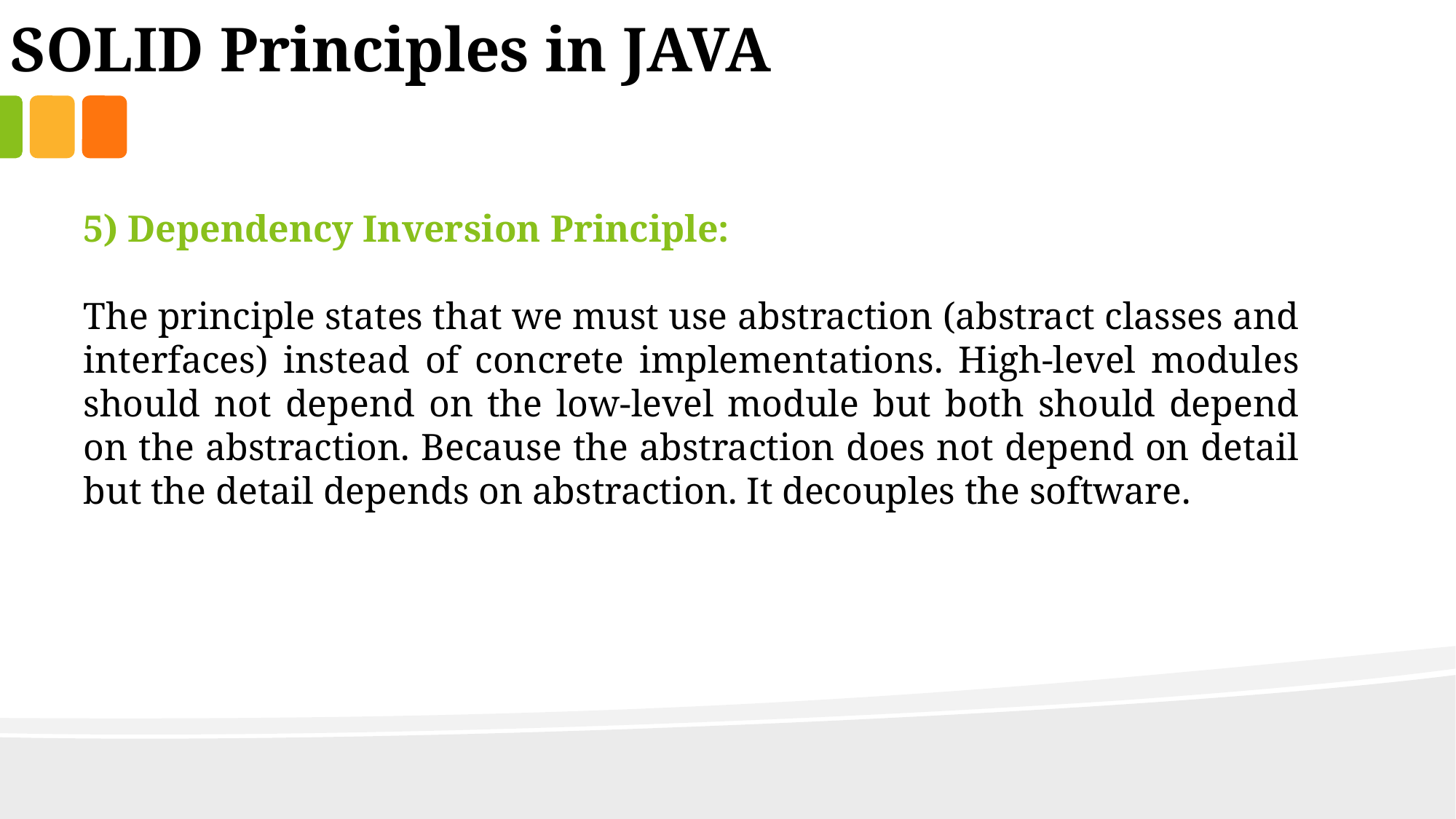

SOLID Principles in JAVA
5) Dependency Inversion Principle:

The principle states that we must use abstraction (abstract classes and interfaces) instead of concrete implementations. High-level modules should not depend on the low-level module but both should depend on the abstraction. Because the abstraction does not depend on detail but the detail depends on abstraction. It decouples the software.